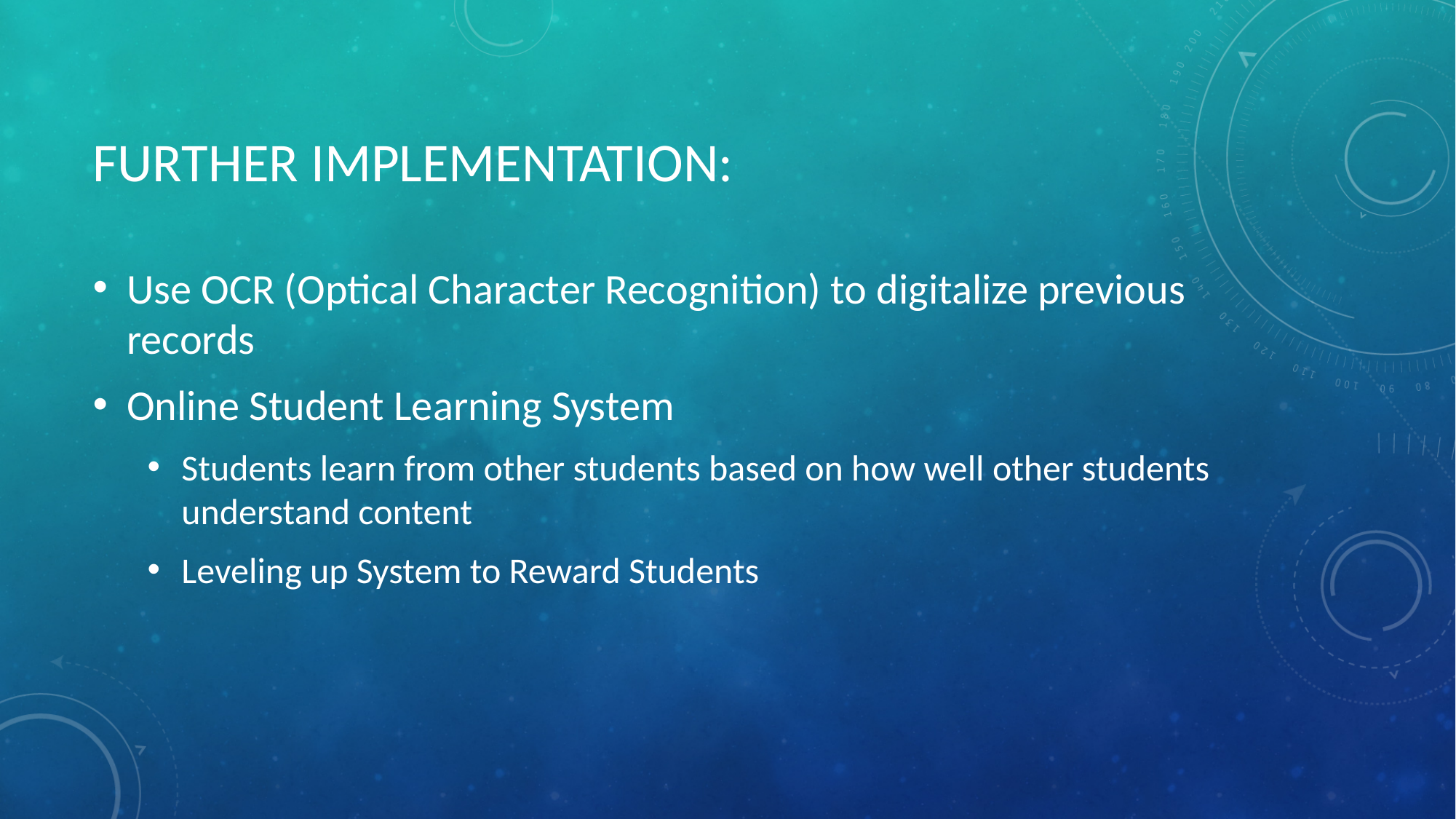

# Further Implementation:
Use OCR (Optical Character Recognition) to digitalize previous records
Online Student Learning System
Students learn from other students based on how well other students understand content
Leveling up System to Reward Students